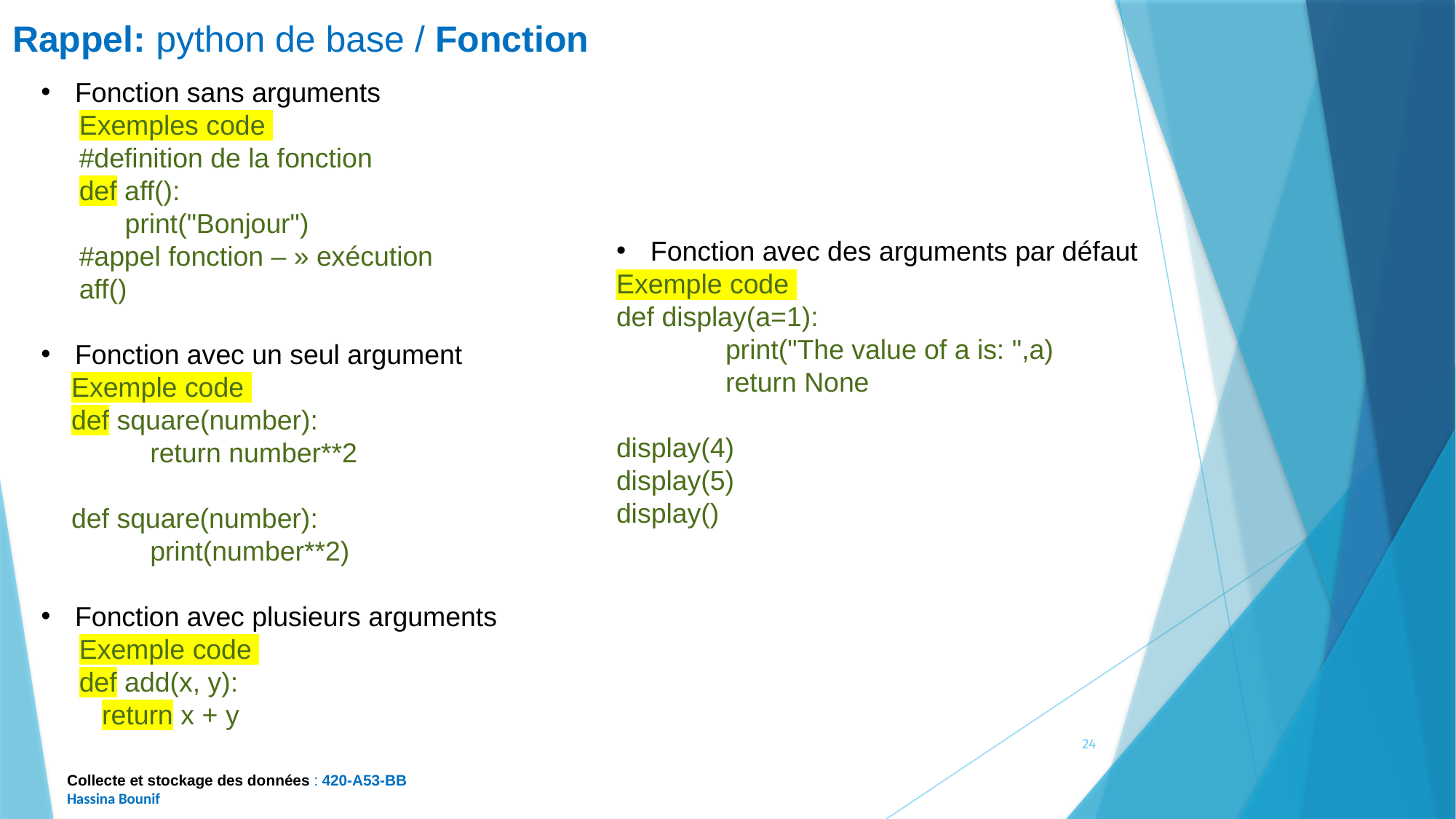

Rappel: python de base / Fonction
Fonction sans arguments
     Exemples code
     #definition de la fonction
     def aff():
           print("Bonjour")
     #appel fonction – » exécution
     aff()

Fonction avec un seul argument
    Exemple code
    def square(number):
	return number**2

    def square(number):
	print(number**2)

Fonction avec plusieurs arguments
     Exemple code
     def add(x, y):
        return x + y

Fonction avec des arguments par défaut
Exemple code
def display(a=1):
	print("The value of a is: ",a)
	return None

display(4)
display(5)
display()
24